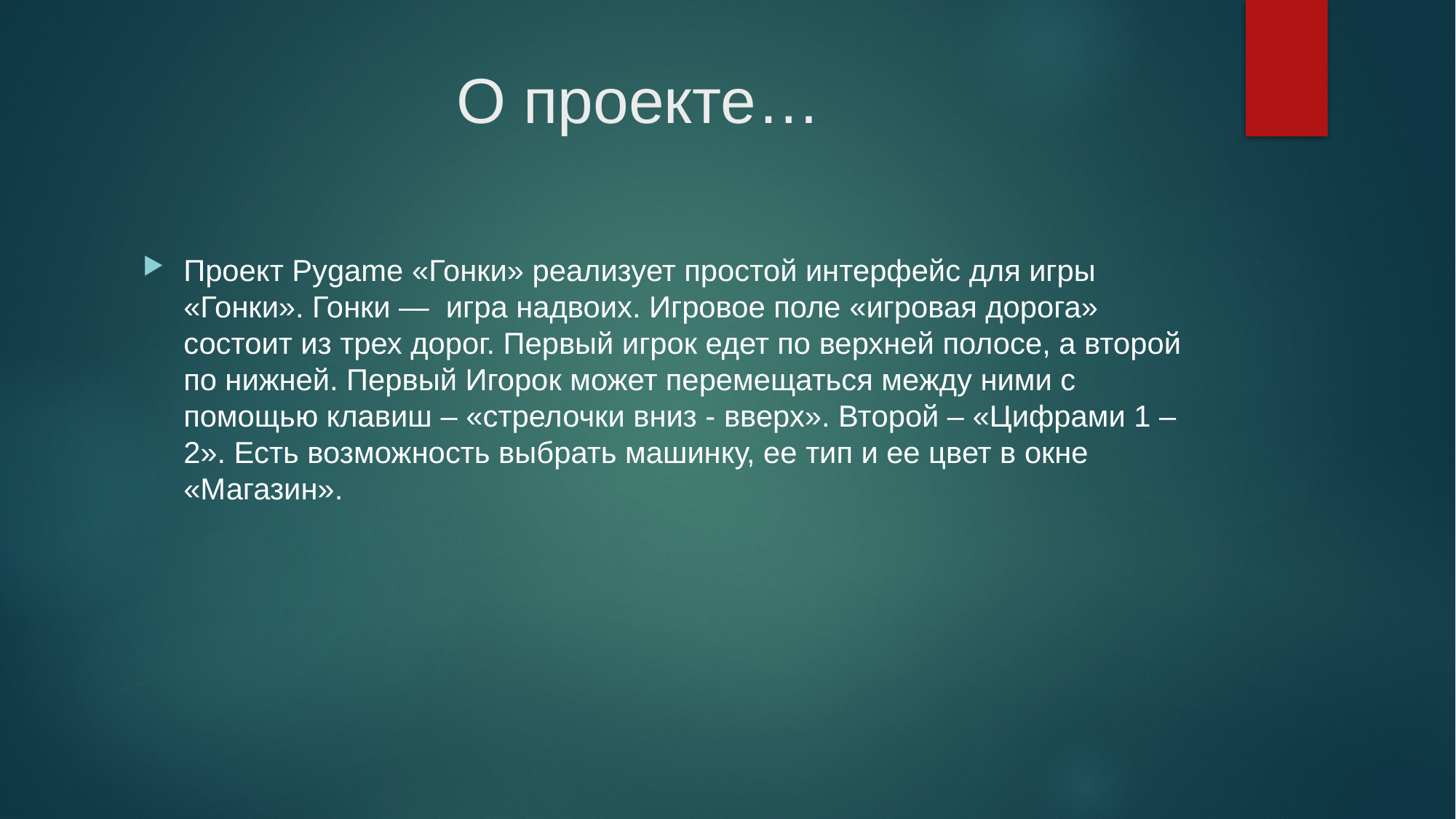

# О проекте…
Проект Pygame «Гонки» реализует простой интерфейс для игры «Гонки». Гонки —  игра надвоих. Игровое поле «игровая дорога» состоит из трех дорог. Первый игрок едет по верхней полосе, а второй по нижней. Первый Игорок может перемещаться между ними с помощью клавиш – «стрелочки вниз - вверх». Второй – «Цифрами 1 – 2». Есть возможность выбрать машинку, ее тип и ее цвет в окне «Магазин».